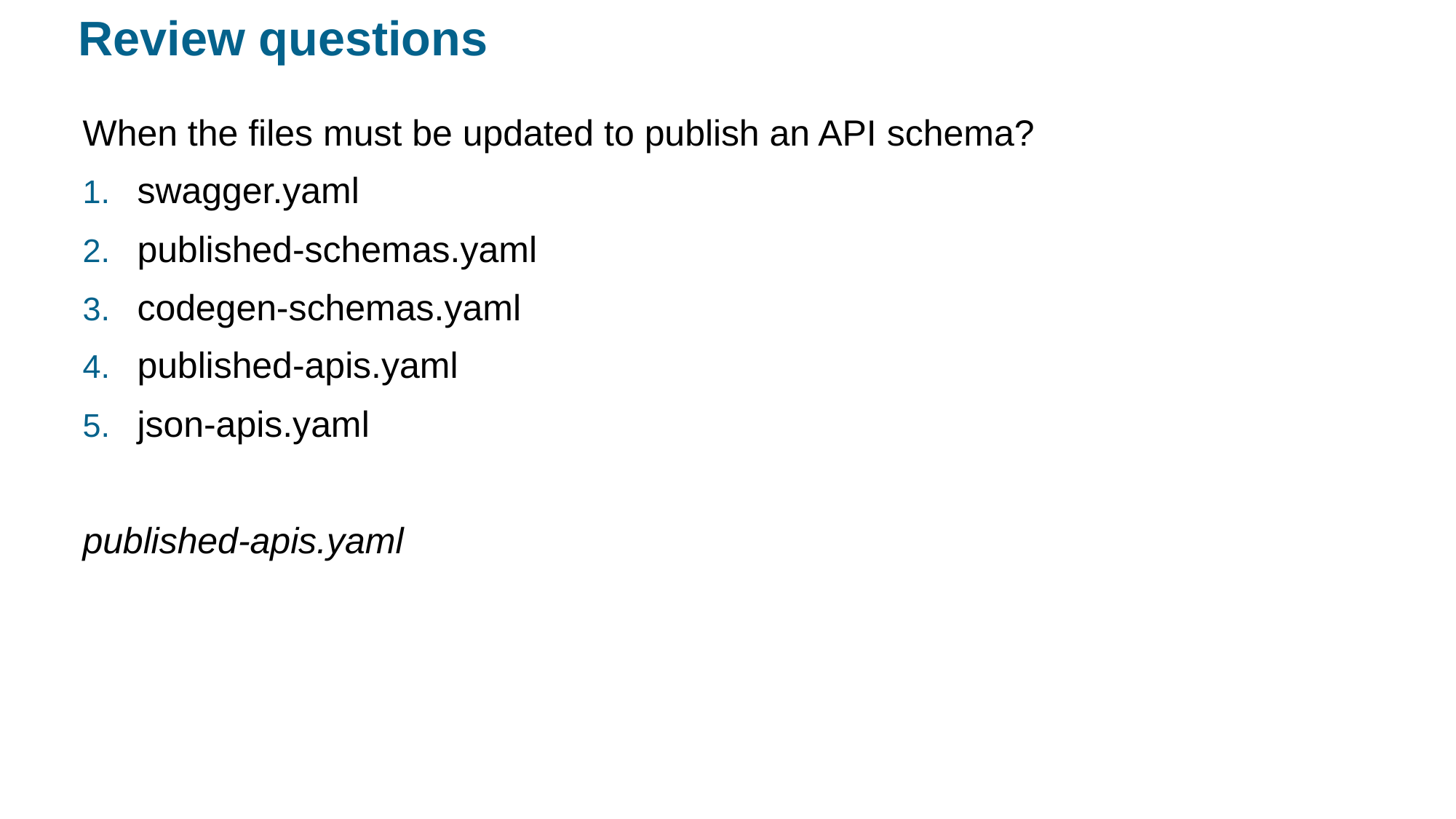

When the files must be updated to publish an API schema?
swagger.yaml
published-schemas.yaml
codegen-schemas.yaml
published-apis.yaml
json-apis.yaml

published-apis.yaml